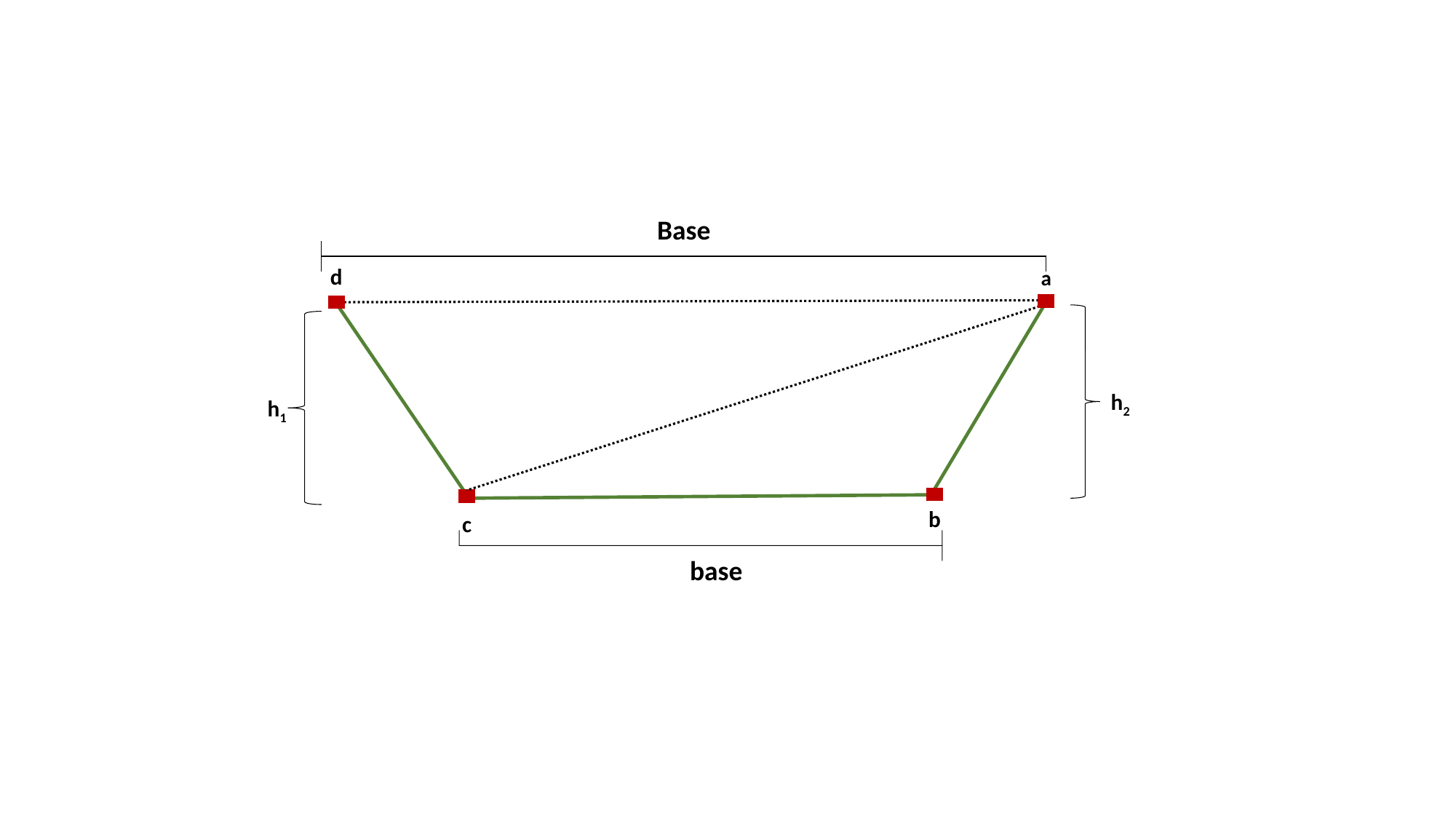

Base
d
a

h2
h1

b
c
base